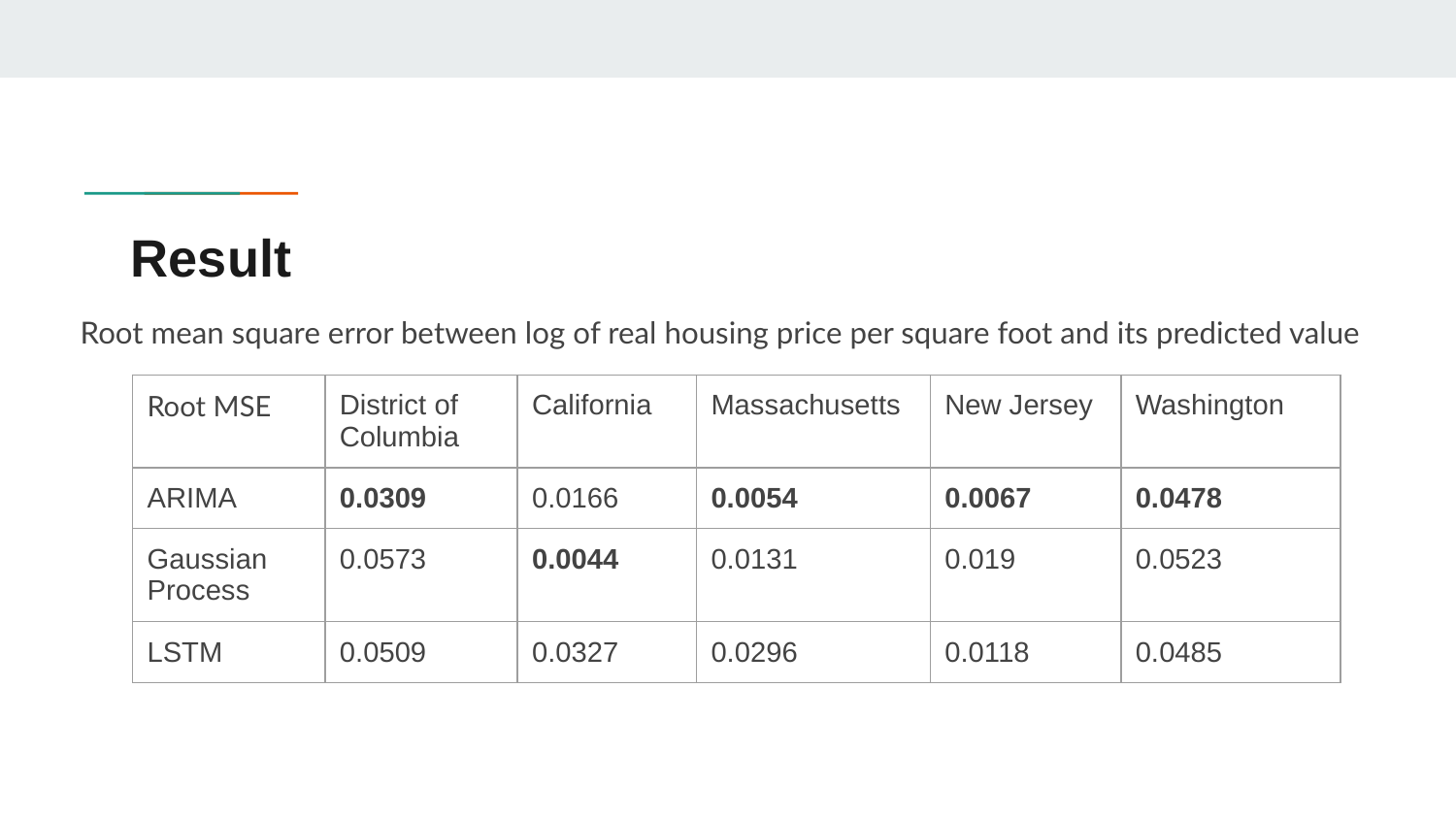

# Result
Root mean square error between log of real housing price per square foot and its predicted value
| Root MSE | District of Columbia | California | Massachusetts | New Jersey | Washington |
| --- | --- | --- | --- | --- | --- |
| ARIMA | 0.0309 | 0.0166 | 0.0054 | 0.0067 | 0.0478 |
| Gaussian Process | 0.0573 | 0.0044 | 0.0131 | 0.019 | 0.0523 |
| LSTM | 0.0509 | 0.0327 | 0.0296 | 0.0118 | 0.0485 |